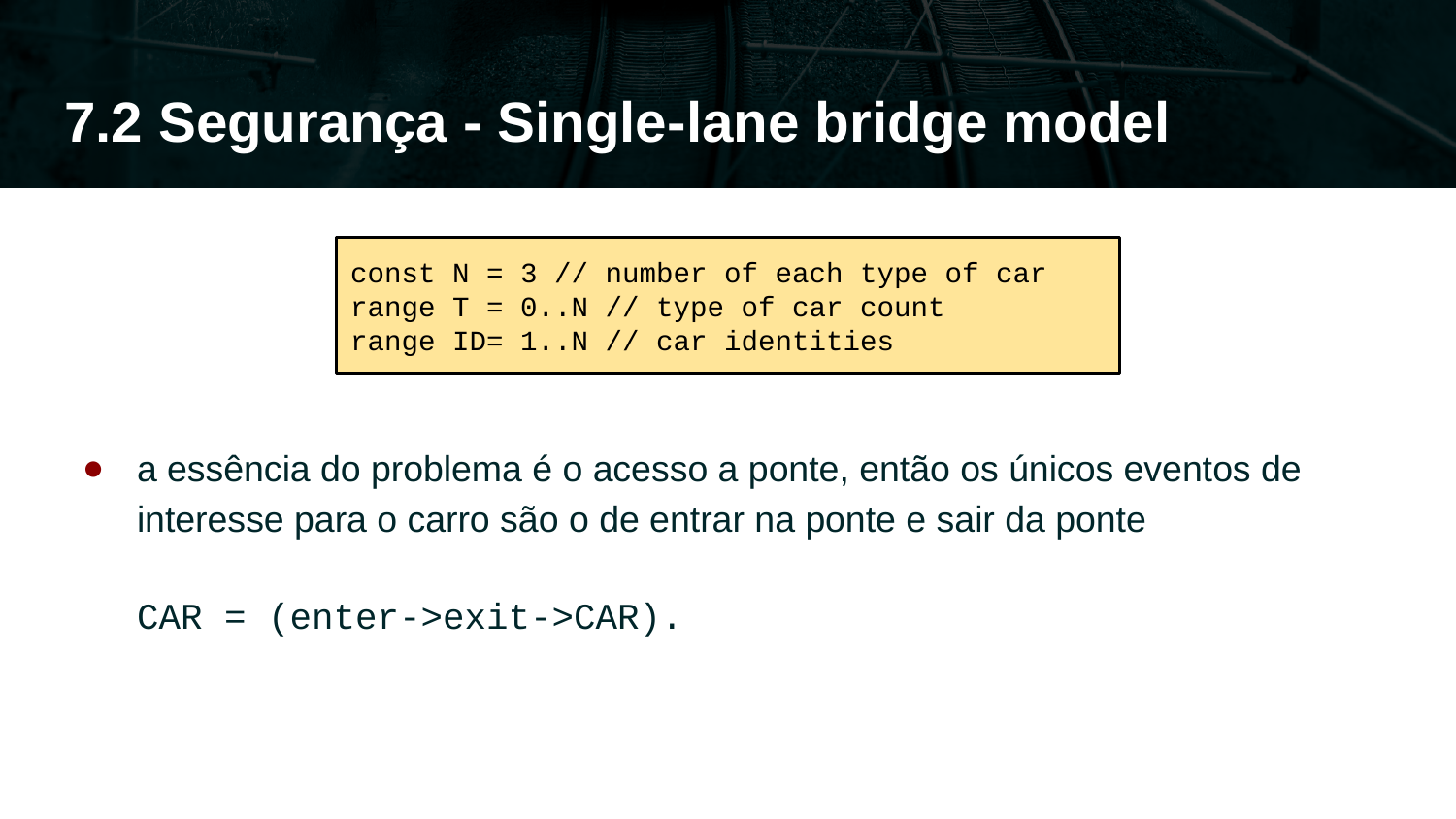

# 7.2 Segurança - Single-lane bridge model

const N = 3 // number of each type of car
range T = 0..N // type of car count
range ID= 1..N // car identities
a essência do problema é o acesso a ponte, então os únicos eventos de interesse para o carro são o de entrar na ponte e sair da ponte
CAR = (enter->exit->CAR).